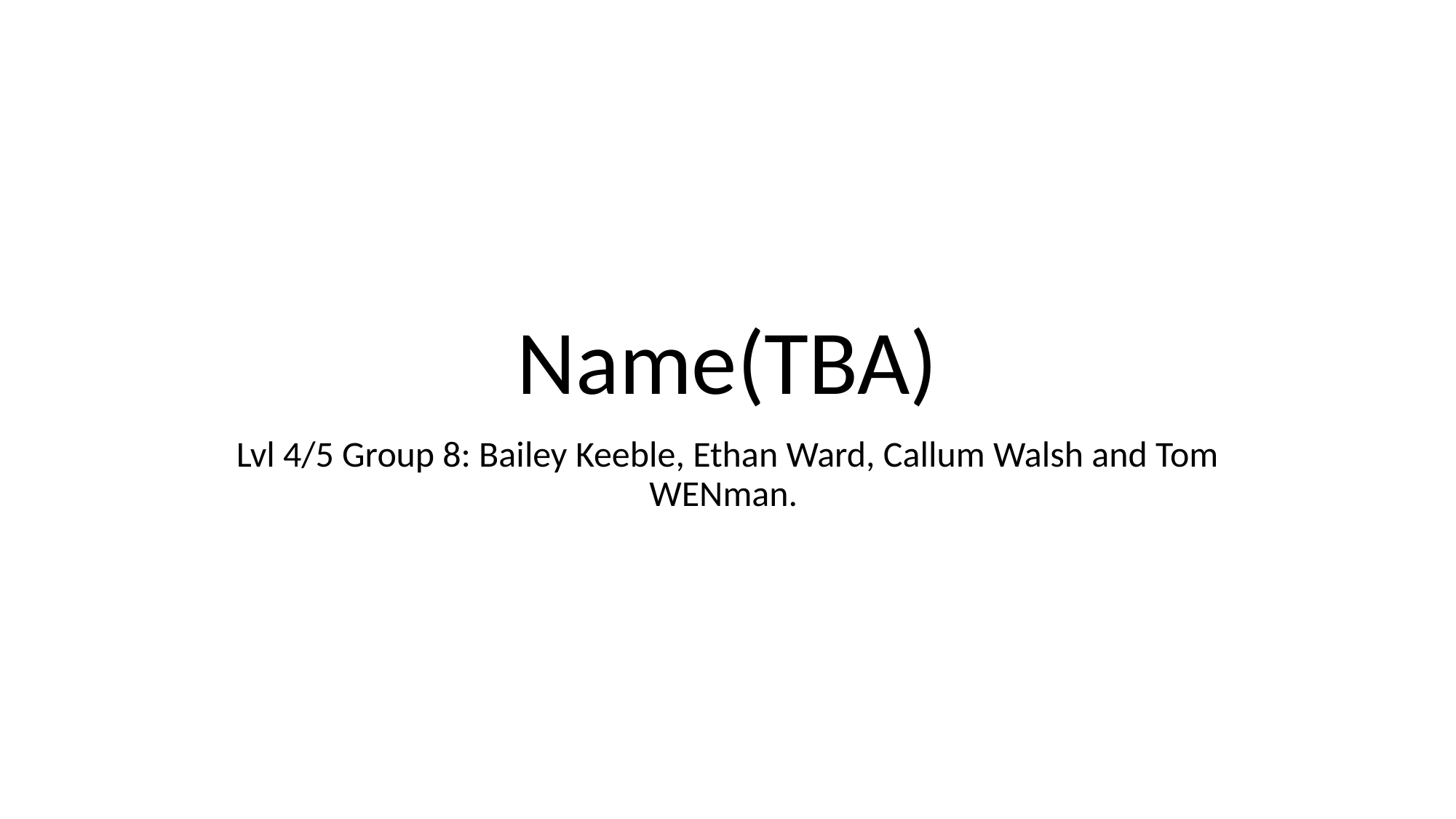

# Name(TBA)
Lvl 4/5 Group 8: Bailey Keeble, Ethan Ward, Callum Walsh and Tom WENman.